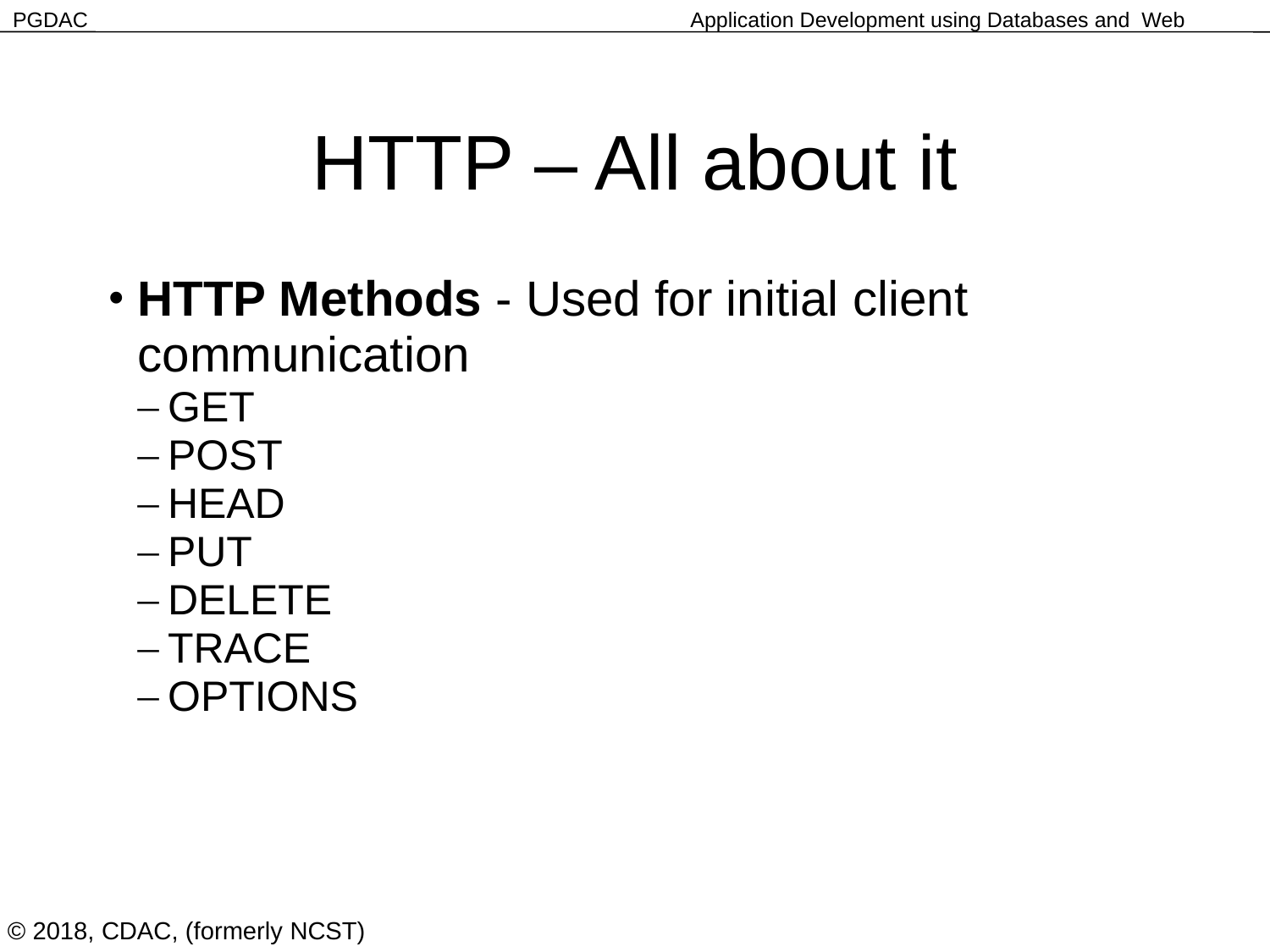

HTTP – All about it
HTTP Methods - Used for initial client communication
GET
POST
HEAD
PUT
DELETE
TRACE
OPTIONS